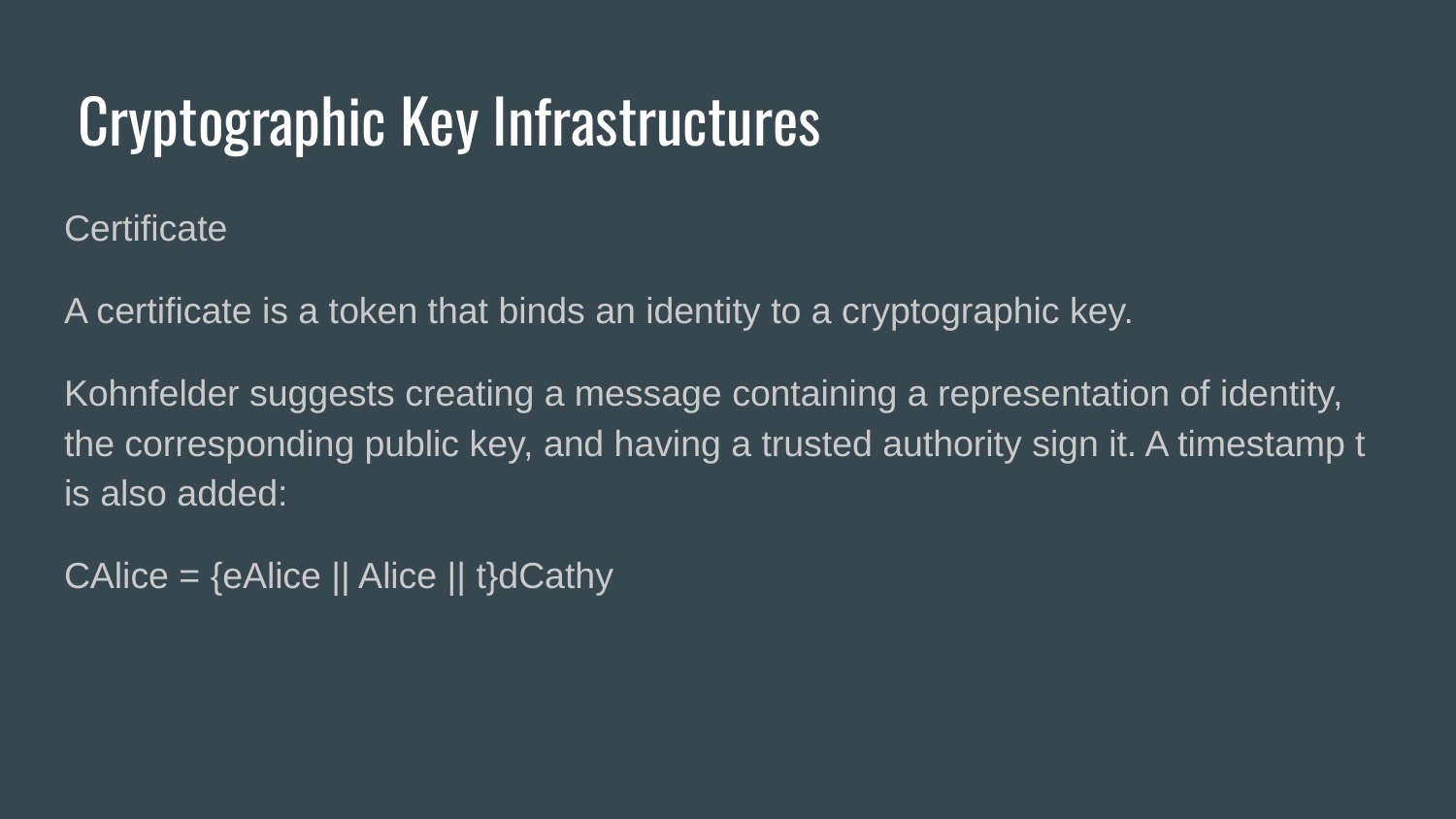

# Cryptographic Key Infrastructures
Certificate
A certificate is a token that binds an identity to a cryptographic key.
Kohnfelder suggests creating a message containing a representation of identity, the corresponding public key, and having a trusted authority sign it. A timestamp t is also added:
CAlice = {eAlice || Alice || t}dCathy